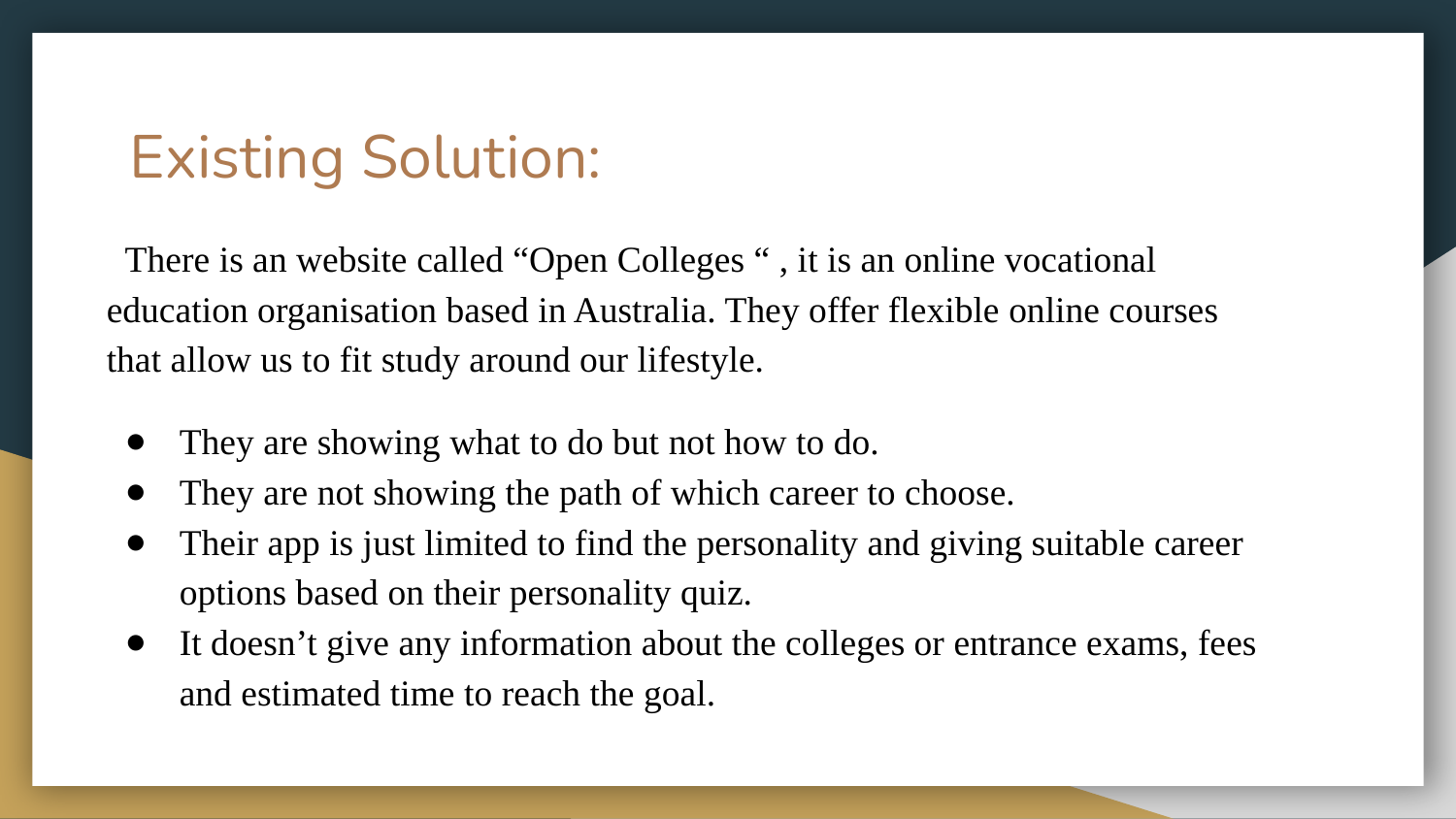

# Existing Solution:
  There is an website called “Open Colleges “ , it is an online vocational education organisation based in Australia. They offer flexible online courses that allow us to fit study around our lifestyle.
They are showing what to do but not how to do.
They are not showing the path of which career to choose.
Their app is just limited to find the personality and giving suitable career options based on their personality quiz.
It doesn’t give any information about the colleges or entrance exams, fees and estimated time to reach the goal.